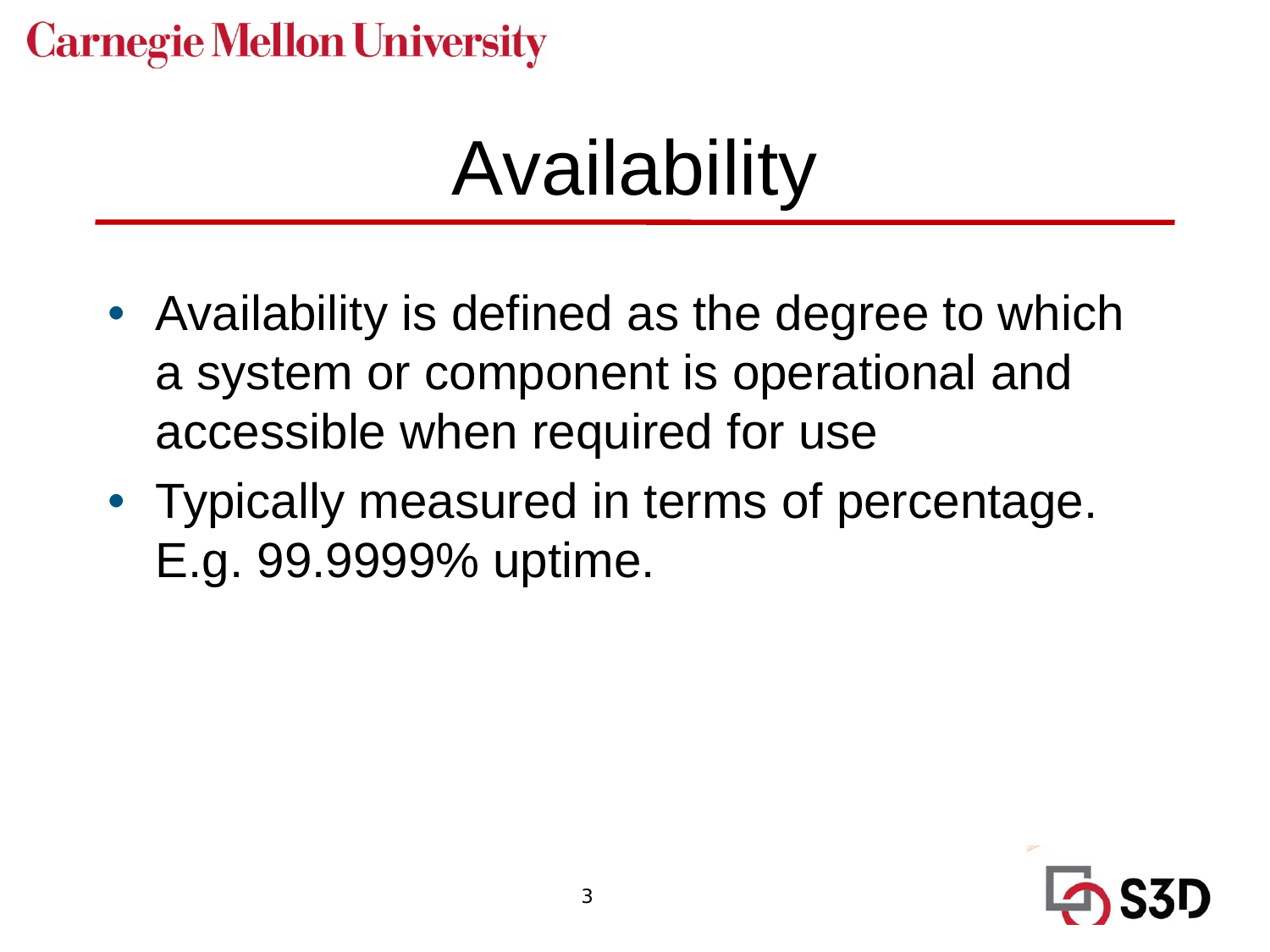

# Availability
Availability is defined as the degree to which a system or component is operational and accessible when required for use
Typically measured in terms of percentage. E.g. 99.9999% uptime.